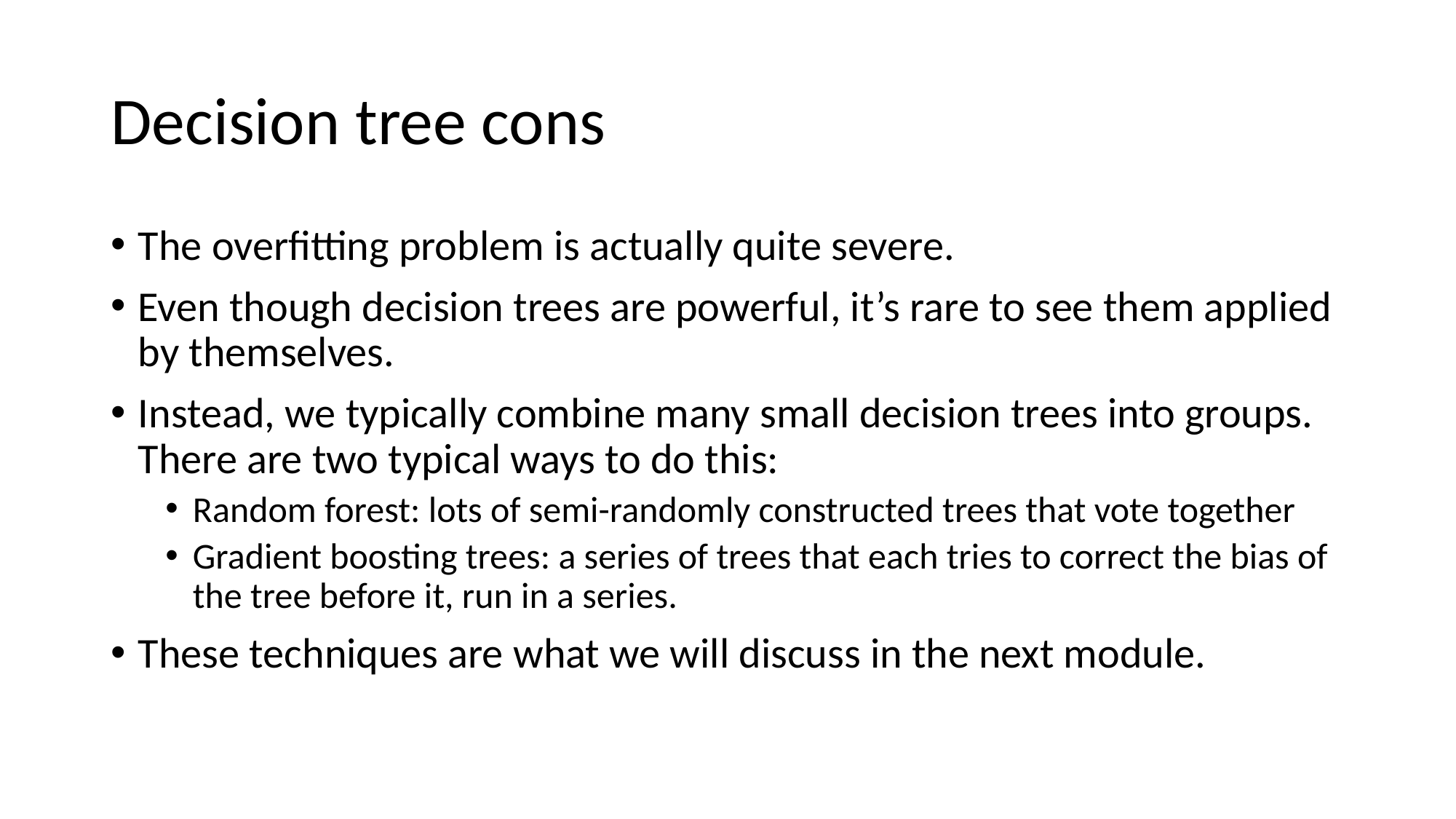

# Decision tree cons
The overfitting problem is actually quite severe.
Even though decision trees are powerful, it’s rare to see them applied by themselves.
Instead, we typically combine many small decision trees into groups. There are two typical ways to do this:
Random forest: lots of semi-randomly constructed trees that vote together
Gradient boosting trees: a series of trees that each tries to correct the bias of the tree before it, run in a series.
These techniques are what we will discuss in the next module.